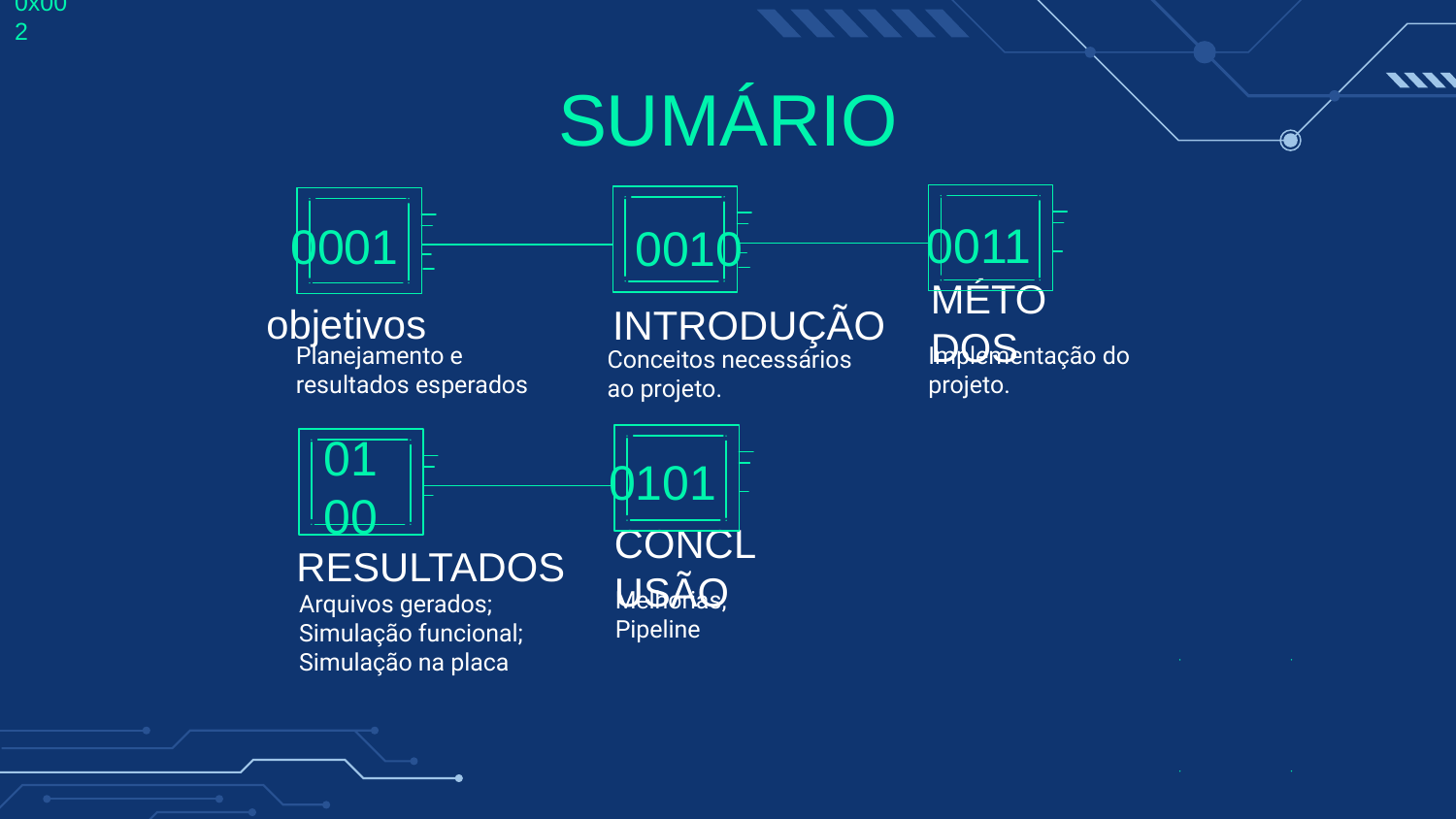

0x002

# SUMÁRIO

0011
0001
0010

MÉTODOS
objetivos
INTRODUÇÃO
Planejamento e resultados esperados
Implementação do projeto.
Conceitos necessários ao projeto.

0101
0100
RESULTADOS
CONCLUSÃO
Arquivos gerados;
Simulação funcional;
Simulação na placa
Melhorias;
Pipeline